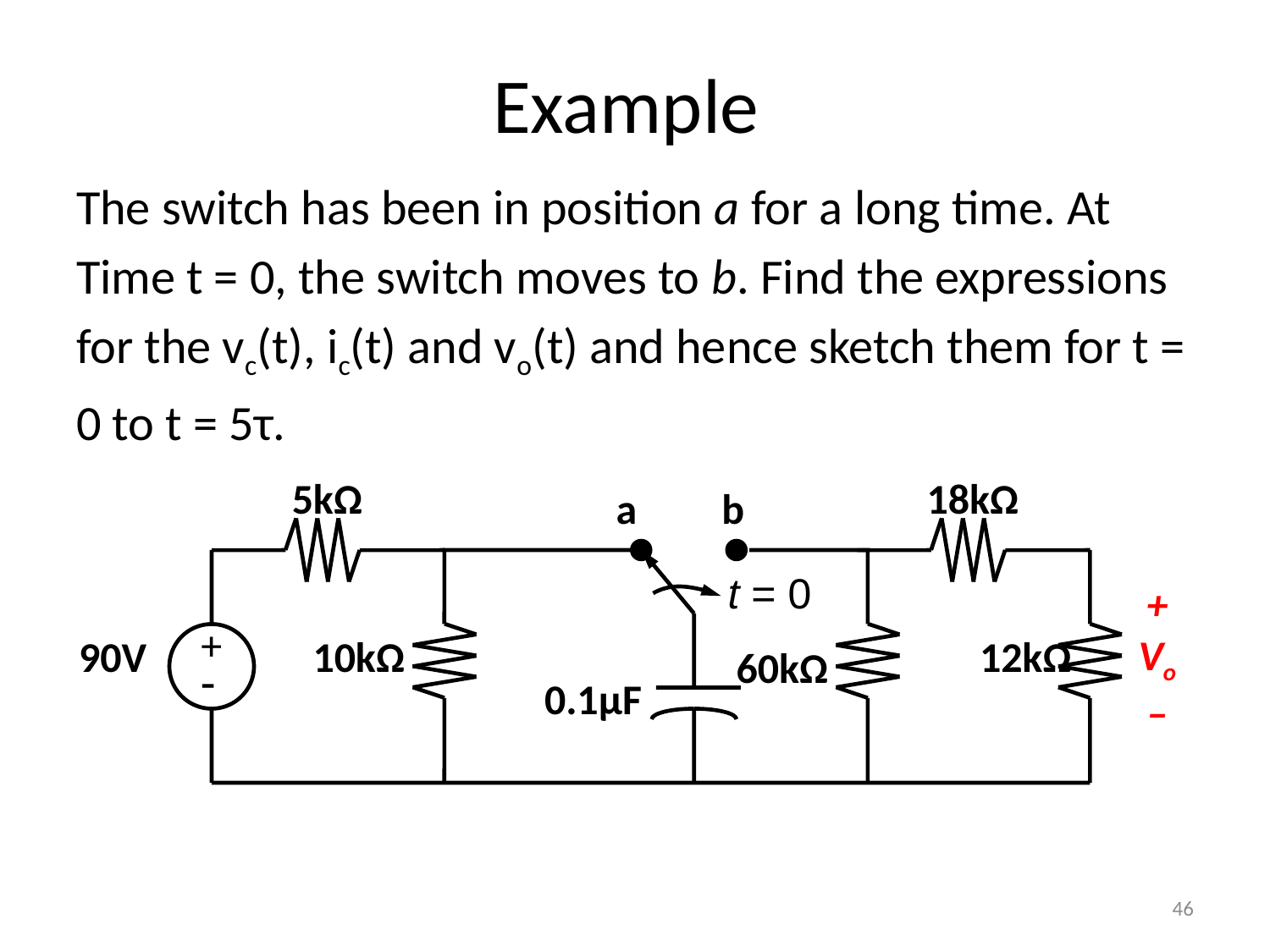

# Example
The switch has been in position a for a long time. At
Time t = 0, the switch moves to b. Find the expressions
for the vc(t), ic(t) and vo(t) and hence sketch them for t =
0 to t = 5τ.

5kΩ
18kΩ
a
b

t = 0

+
Vo
–

90V

+
−
10kΩ
12kΩ
60kΩ
0.1μF

46